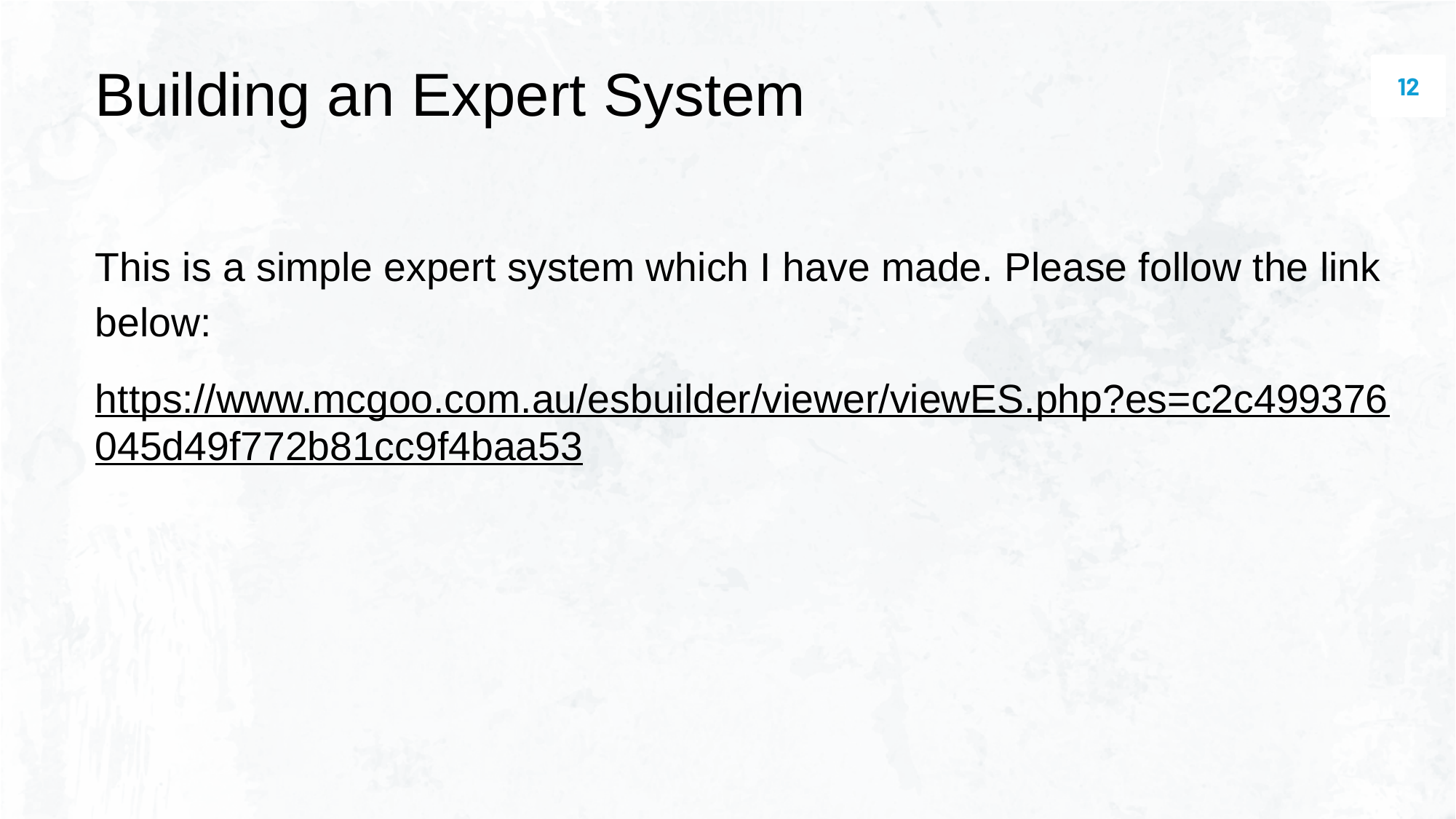

# Building an Expert System
12
This is a simple expert system which I have made. Please follow the link below:
https://www.mcgoo.com.au/esbuilder/viewer/viewES.php?es=c2c499376045d49f772b81cc9f4baa53